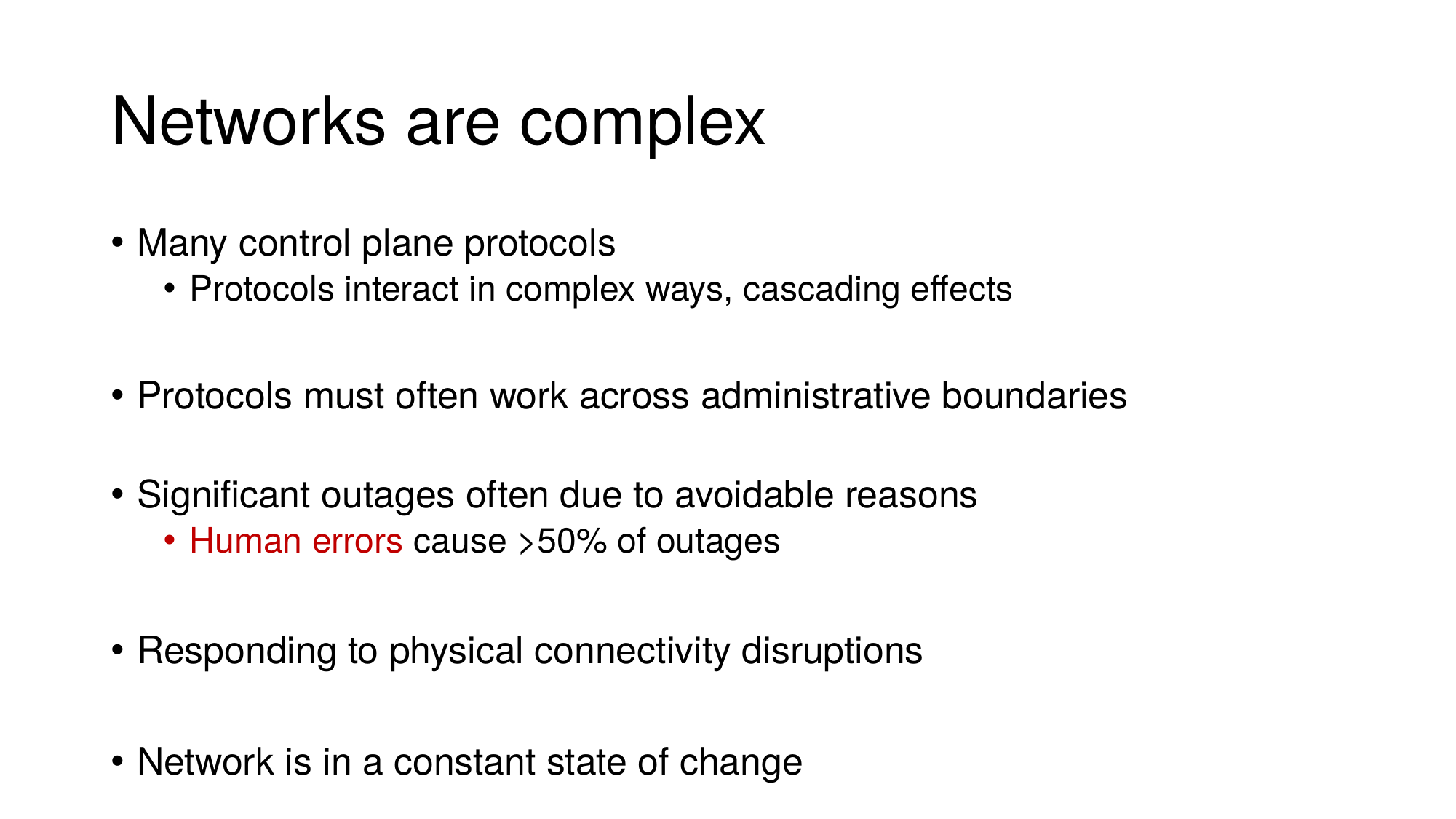

# Networks are complex
Many control plane protocols
Protocols interact in complex ways, cascading effects

Protocols must often work across administrative boundaries

Significant outages often due to avoidable reasons
Human errors cause >50% of outages

Responding to physical connectivity disruptions

Network is in a constant state of change